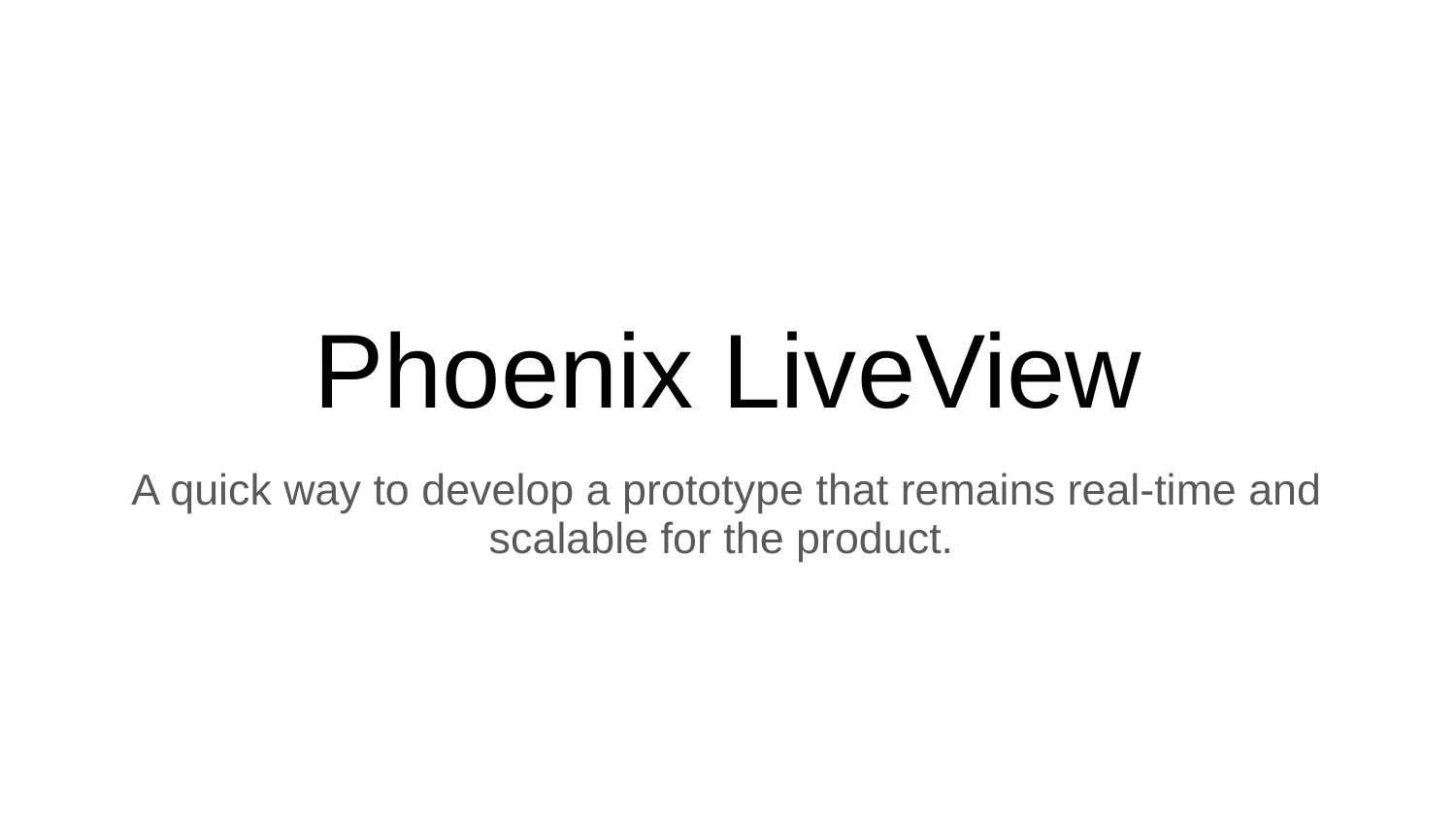

# Phoenix LiveView
A quick way to develop a prototype that remains real-time and scalable for the product.